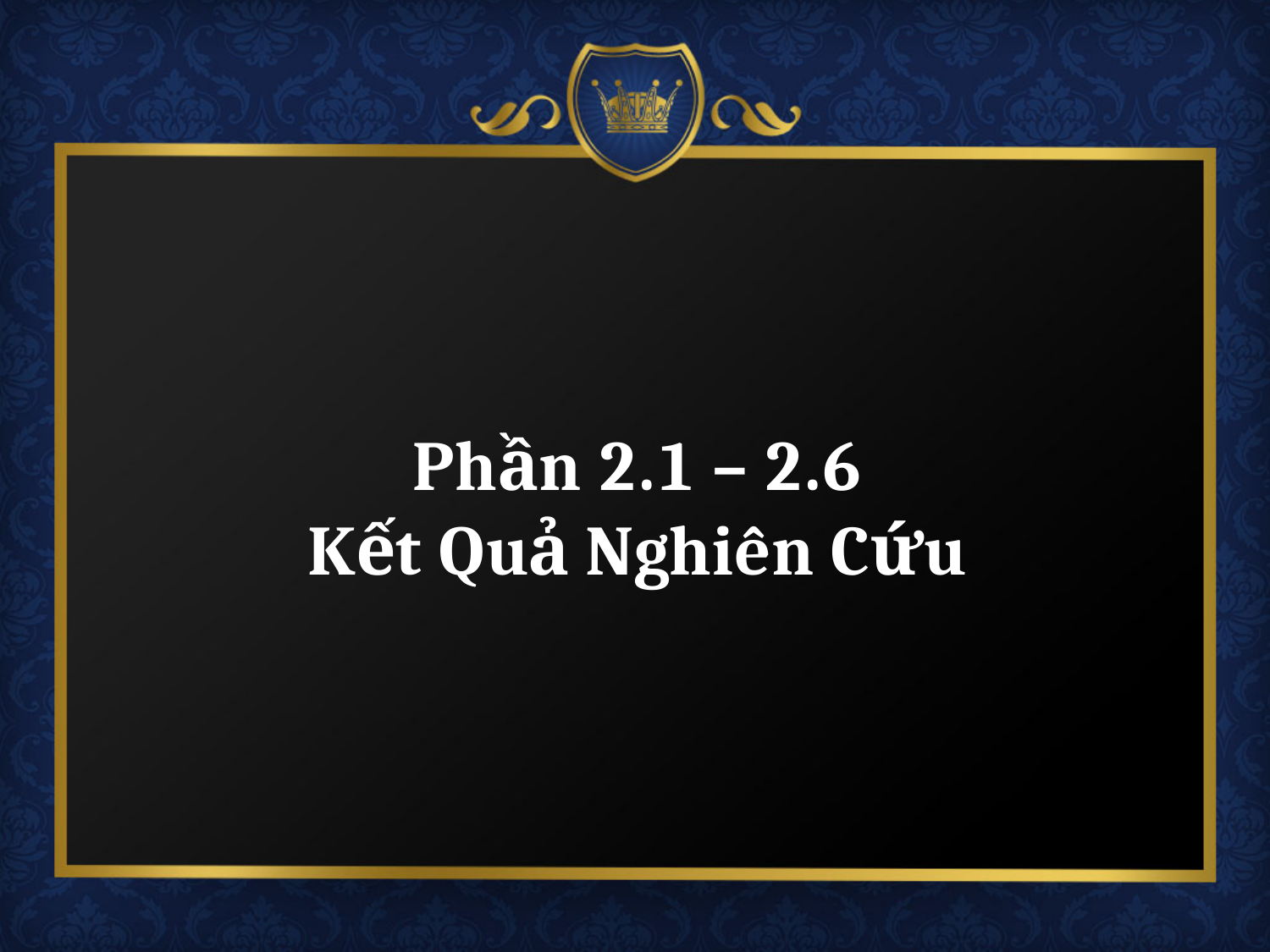

# Phần 2.1 – 2.6 Kết Quả Nghiên Cứu